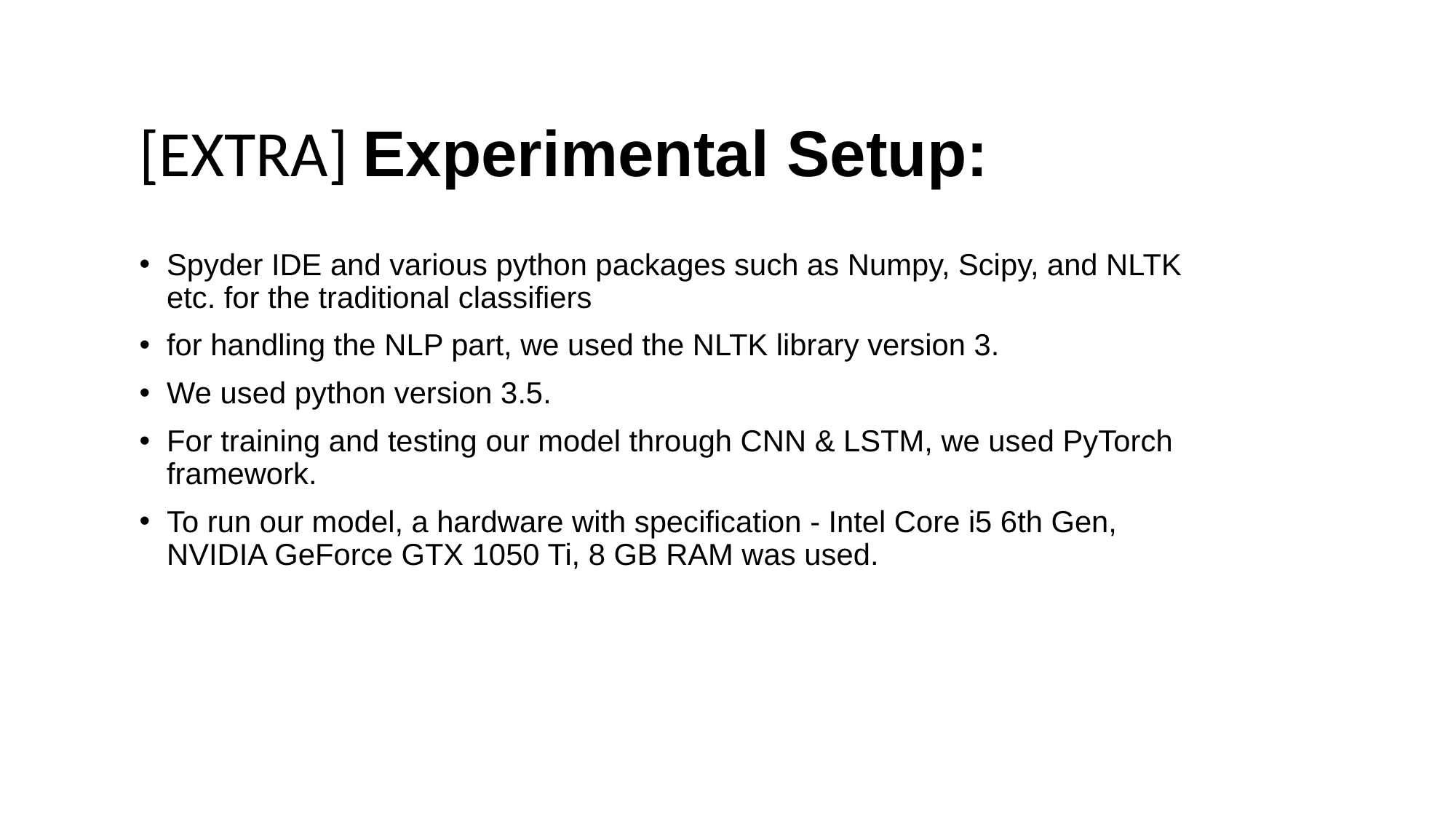

[EXTRA] Experimental Setup:
Spyder IDE and various python packages such as Numpy, Scipy, and NLTK etc. for the traditional classifiers
for handling the NLP part, we used the NLTK library version 3.
We used python version 3.5.
For training and testing our model through CNN & LSTM, we used PyTorch framework.
To run our model, a hardware with specification - Intel Core i5 6th Gen, NVIDIA GeForce GTX 1050 Ti, 8 GB RAM was used.